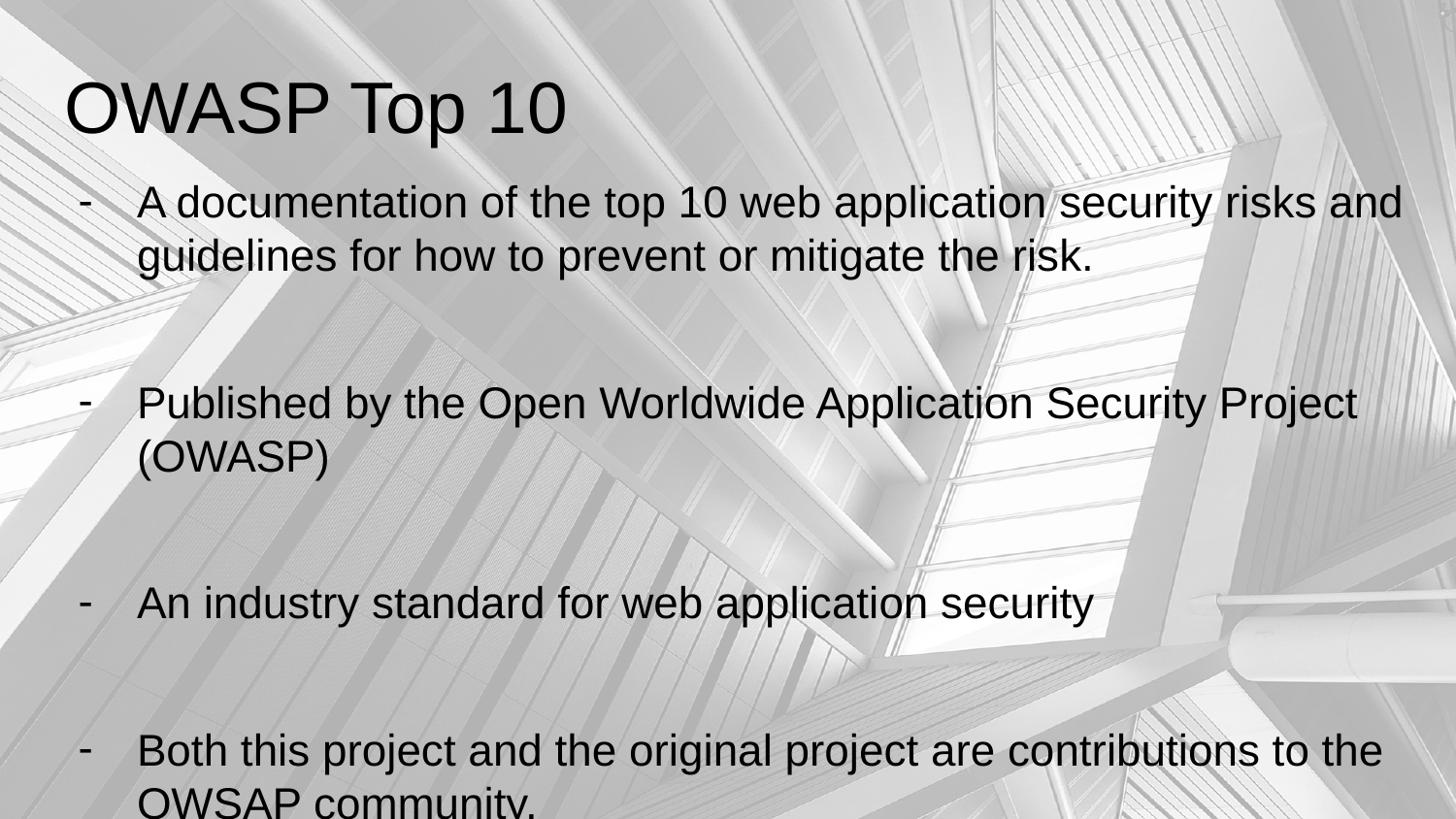

# OWASP Top 10
A documentation of the top 10 web application security risks and guidelines for how to prevent or mitigate the risk.

Published by the Open Worldwide Application Security Project (OWASP)

An industry standard for web application security

Both this project and the original project are contributions to the OWSAP community.